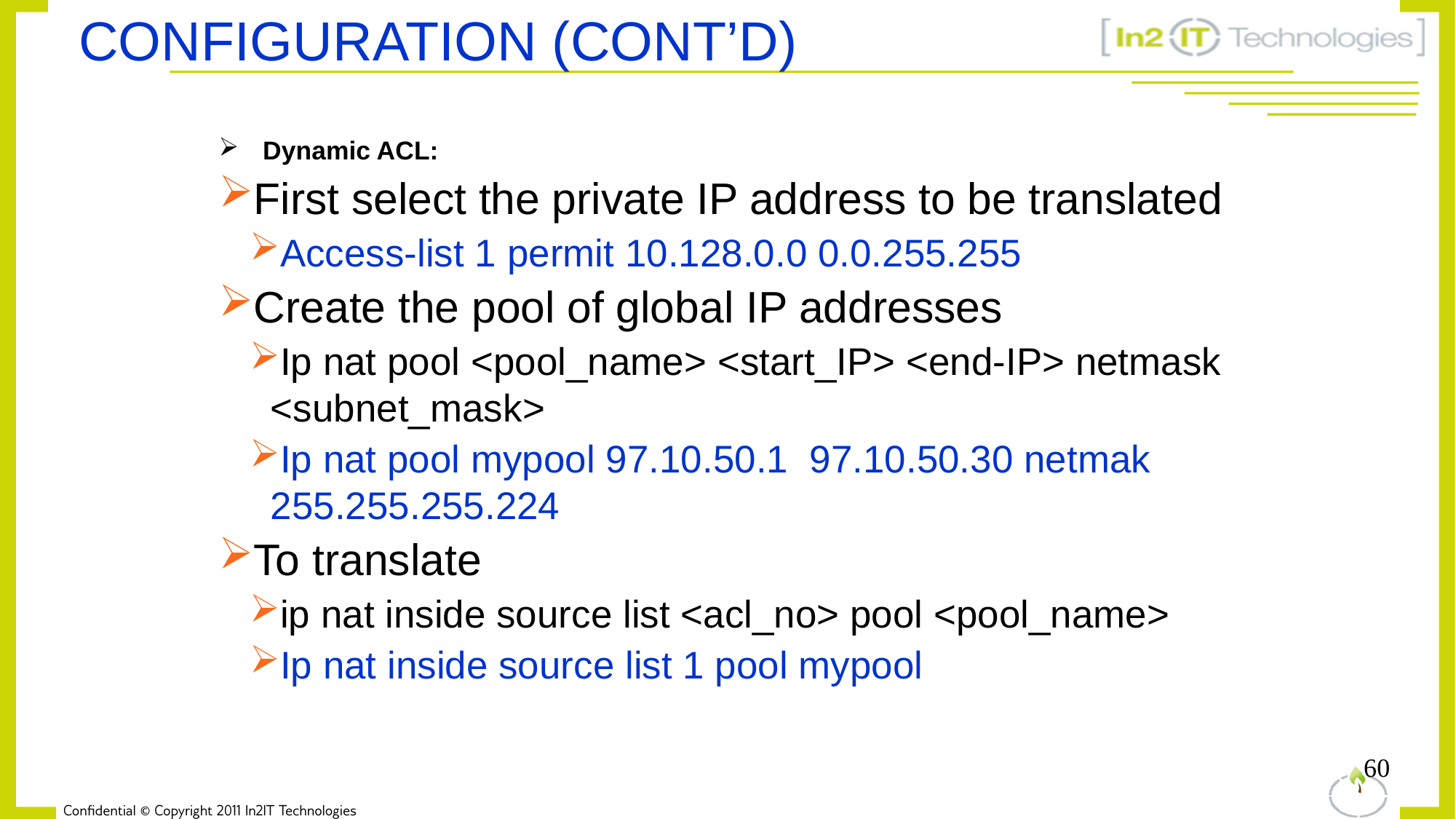

# Configuration (Cont’d)
Dynamic ACL:
First select the private IP address to be translated
Access-list 1 permit 10.128.0.0 0.0.255.255
Create the pool of global IP addresses
Ip nat pool <pool_name> <start_IP> <end-IP> netmask <subnet_mask>
Ip nat pool mypool 97.10.50.1  97.10.50.30 netmak 255.255.255.224
To translate
ip nat inside source list <acl_no> pool <pool_name>
Ip nat inside source list 1 pool mypool

60